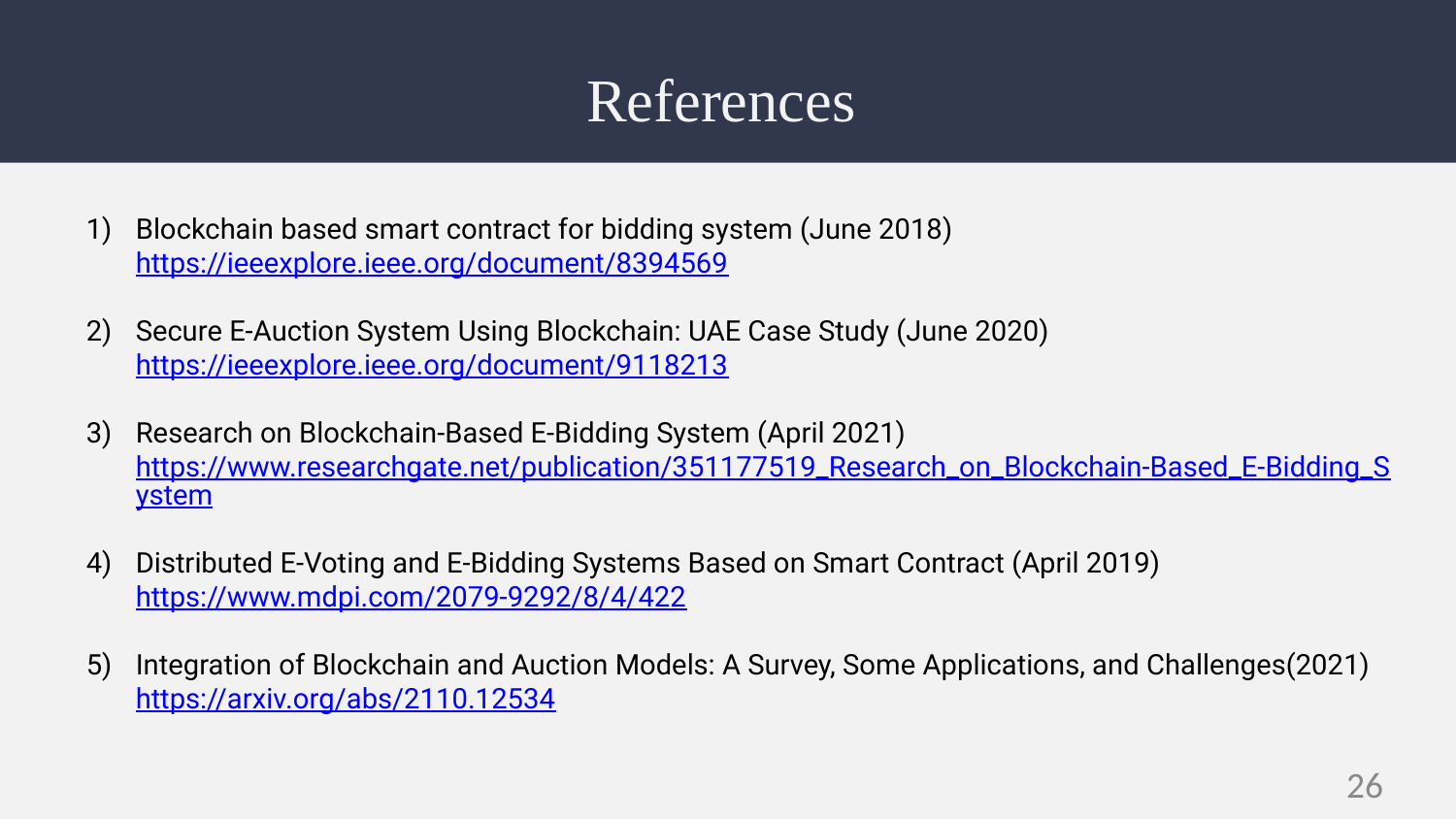

# References
Blockchain based smart contract for bidding system (June 2018)
https://ieeexplore.ieee.org/document/8394569

Secure E-Auction System Using Blockchain: UAE Case Study (June 2020)
https://ieeexplore.ieee.org/document/9118213

Research on Blockchain-Based E-Bidding System (April 2021)
https://www.researchgate.net/publication/351177519_Research_on_Blockchain-Based_E-Bidding_System

Distributed E-Voting and E-Bidding Systems Based on Smart Contract (April 2019)
https://www.mdpi.com/2079-9292/8/4/422

Integration of Blockchain and Auction Models: A Survey, Some Applications, and Challenges(2021)
https://arxiv.org/abs/2110.12534

26